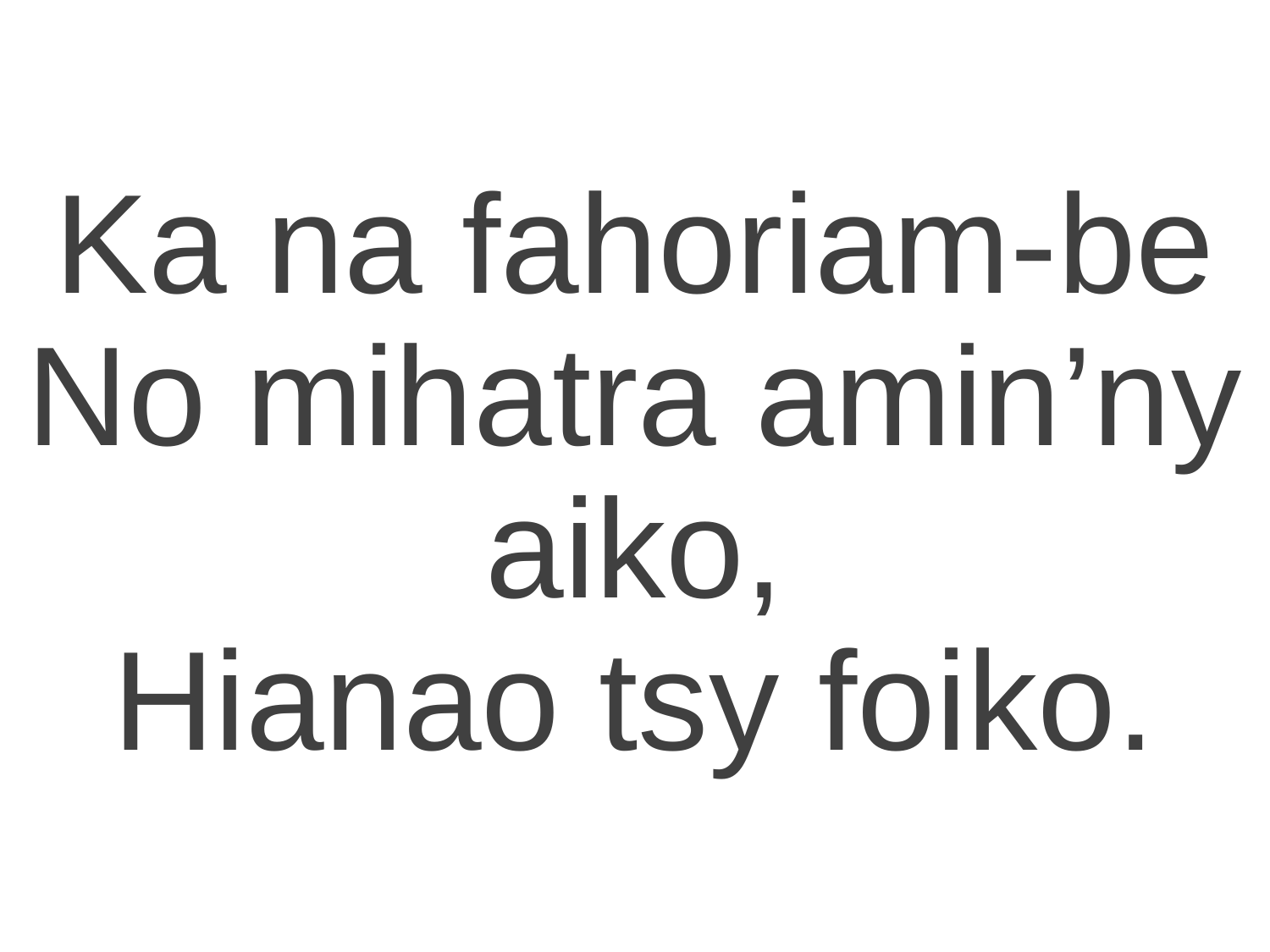

Ka na fahoriam-be
No mihatra amin’ny aiko,
Hianao tsy foiko.